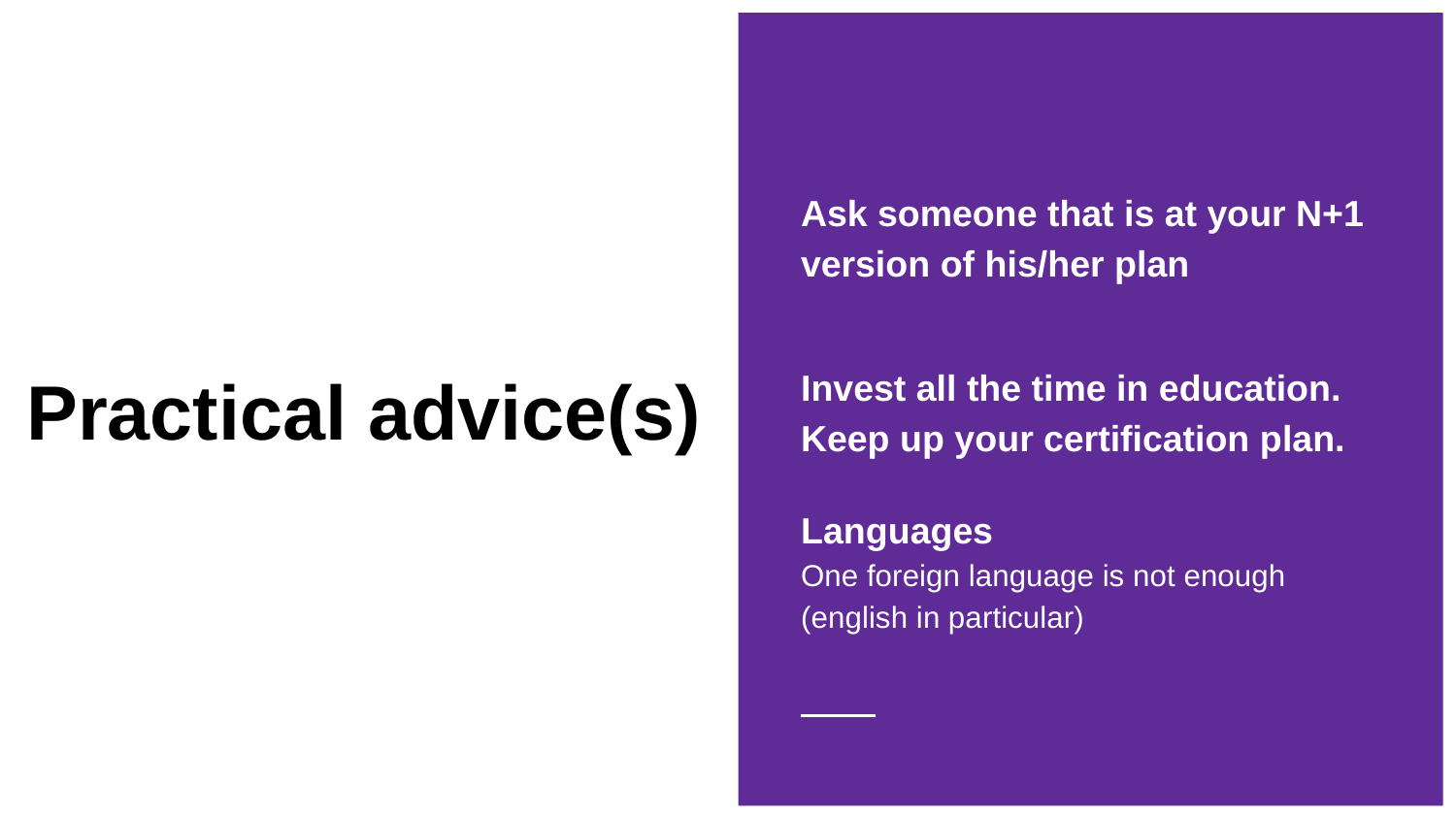

Ask someone that is at your N+1 version of his/her plan

Invest all the time in education. Keep up your certification plan.

Languages
One foreign language is not enough (english in particular)
# Practical advice(s)